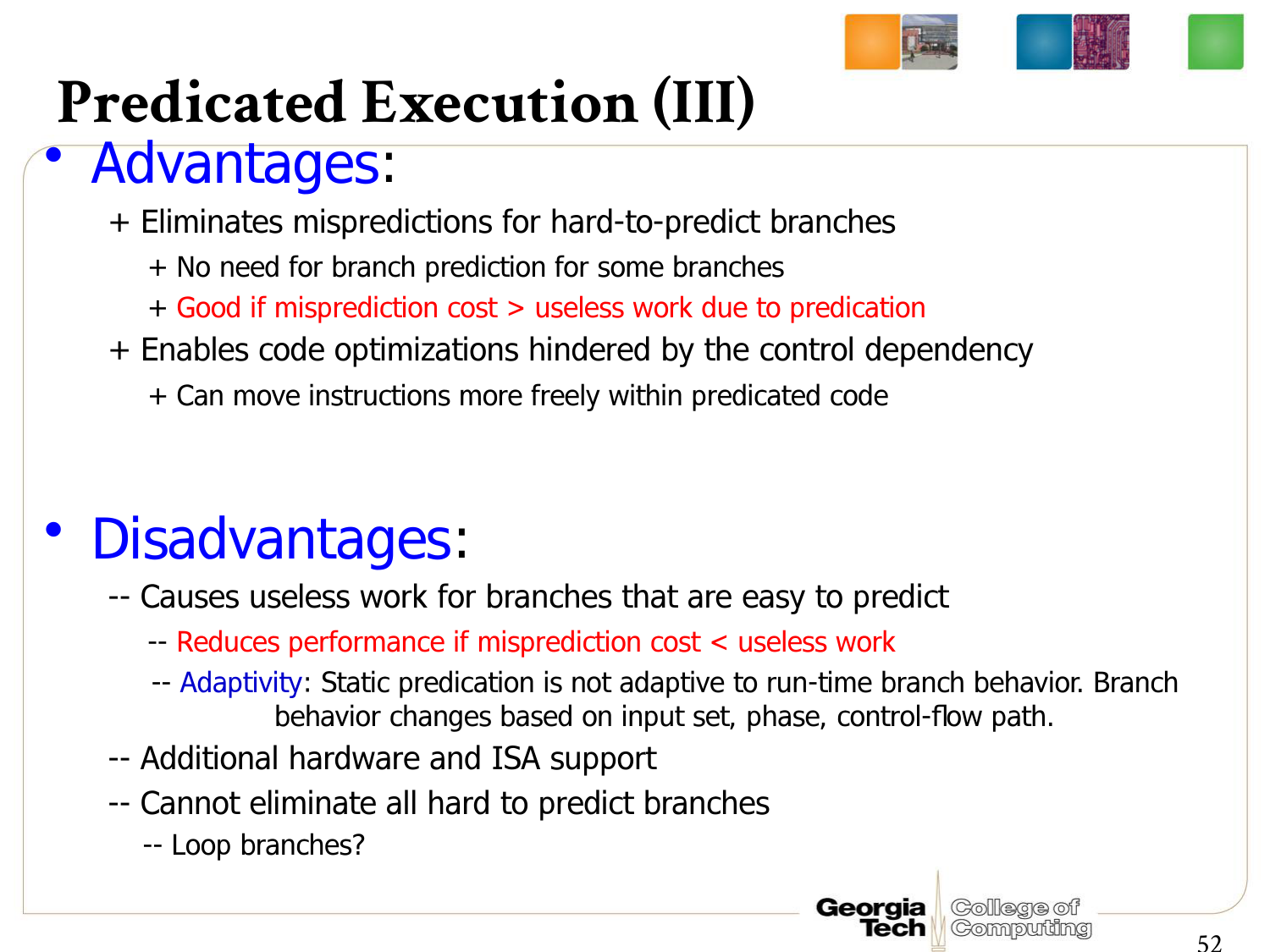

# Predicated Execution (III)
Advantages:
+ Eliminates mispredictions for hard-to-predict branches
	+ No need for branch prediction for some branches
	+ Good if misprediction cost > useless work due to predication
+ Enables code optimizations hindered by the control dependency
    + Can move instructions more freely within predicated code

Disadvantages:
-- Causes useless work for branches that are easy to predict
	-- Reduces performance if misprediction cost < useless work
     -- Adaptivity: Static predication is not adaptive to run-time branch behavior. Branch 	behavior changes based on input set, phase, control-flow path.
-- Additional hardware and ISA support
-- Cannot eliminate all hard to predict branches
    -- Loop branches?

52